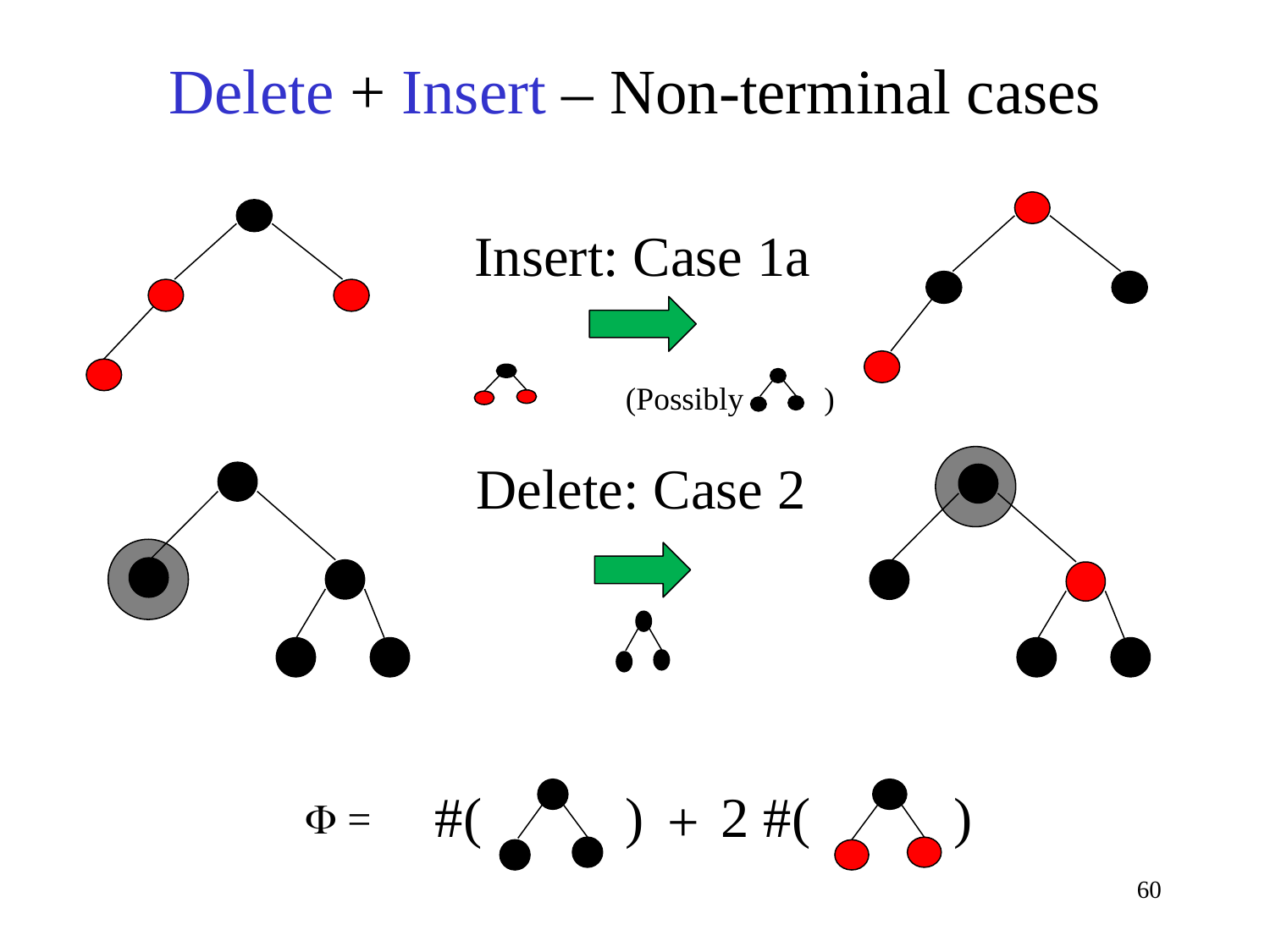

# Delete + Insert – Non-terminal cases

Insert: Case 1a

(Possibly          )
Delete: Case 2

#(
)
2 #(
)
+

Φ =
60